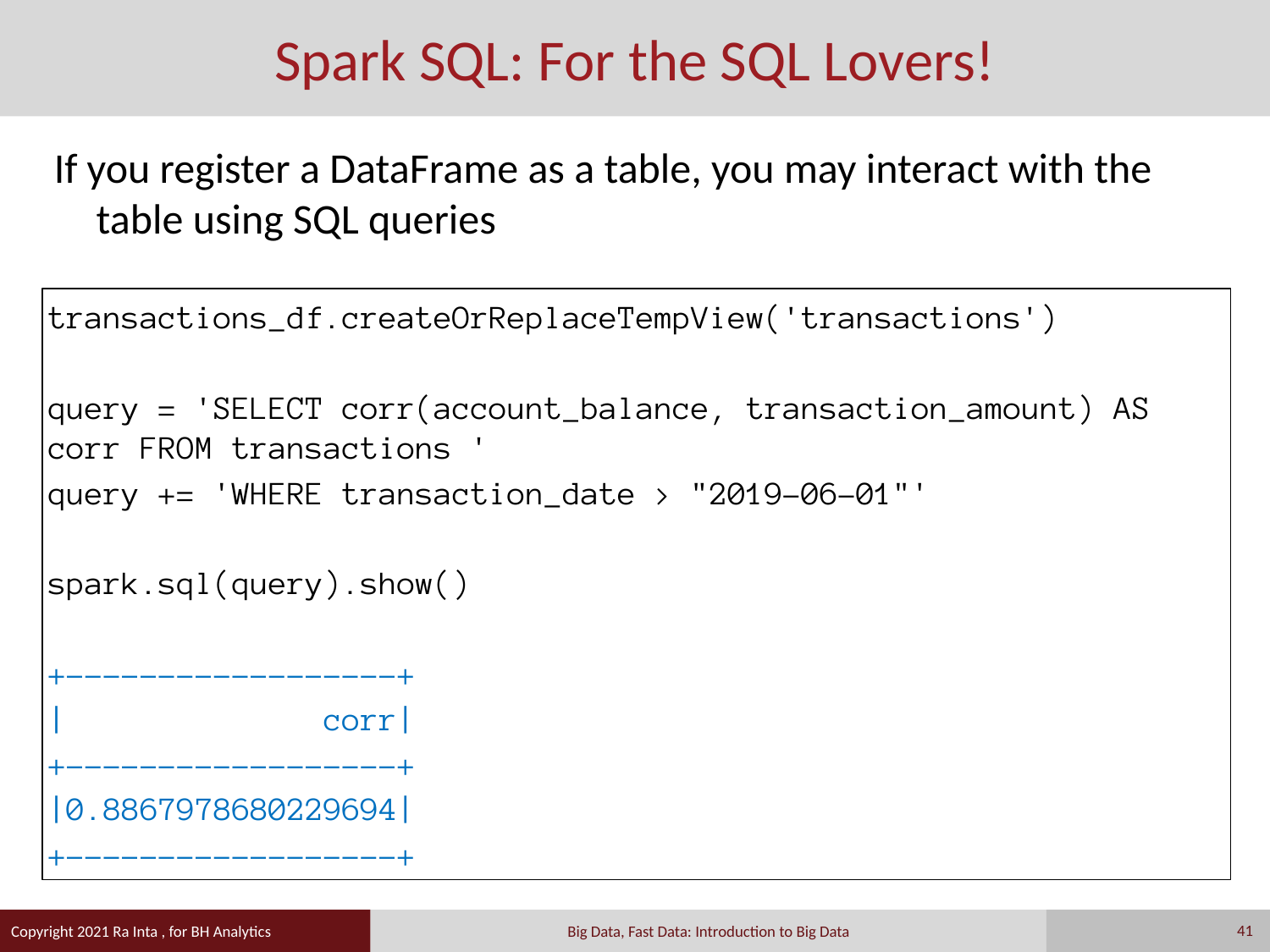

# Spark SQL: For the SQL Lovers!
If you register a DataFrame as a table, you may interact with the table using SQL queries
transactions_df.createOrReplaceTempView('transactions')

query = 'SELECT corr(account_balance, transaction_amount) AS corr FROM transactions '
query += 'WHERE transaction_date > "2019-06-01"'

spark.sql(query).show()

+------------------+
|              corr|
+------------------+
|0.8867978680229694|
+------------------+
41